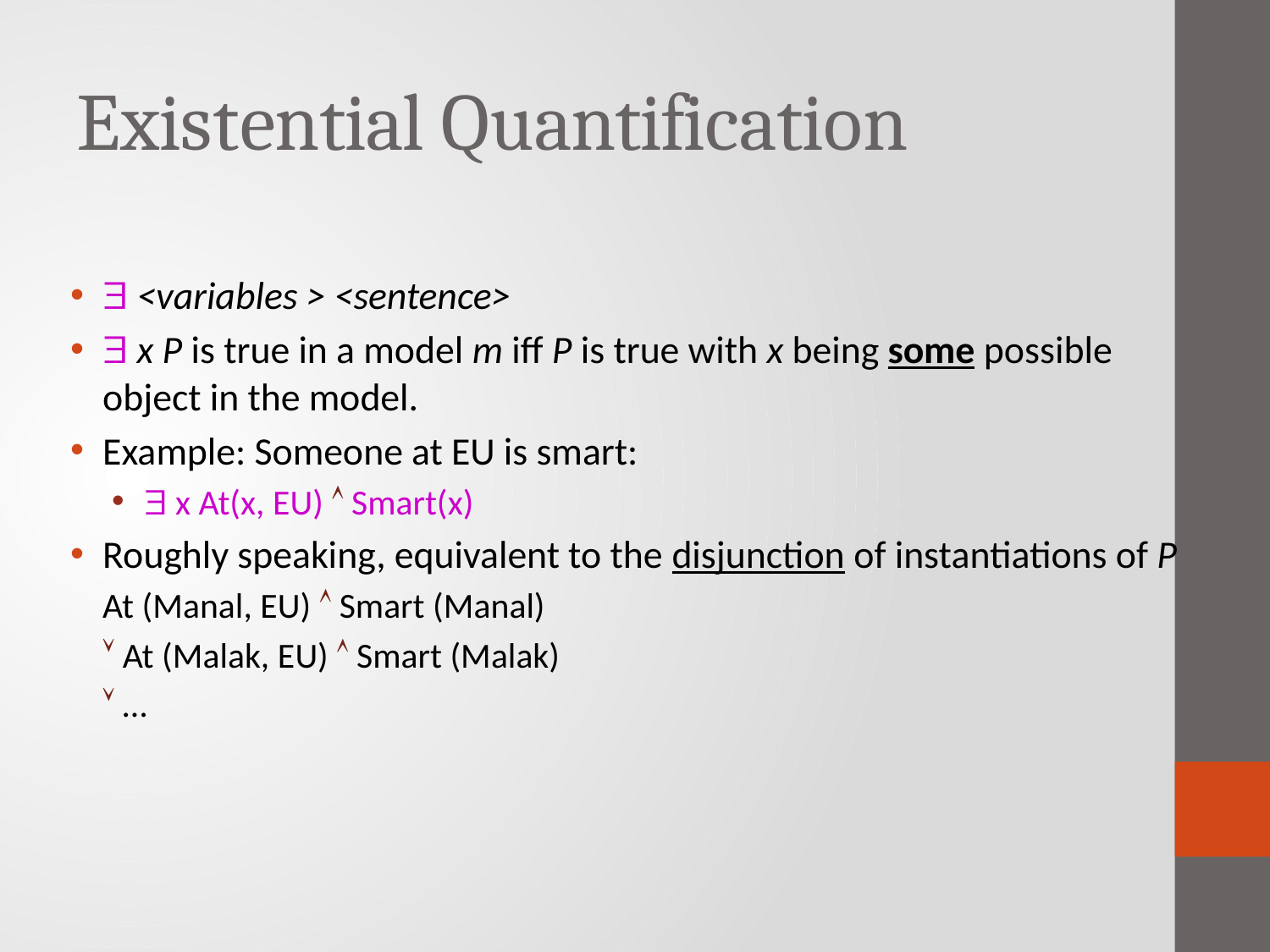

# Existential Quantification
∃ <variables > <sentence>
∃ x P is true in a model m iff P is true with x being some possible object in the model.
Example: Someone at EU is smart:
∃ x At(x, EU) ∧ Smart(x)
Roughly speaking, equivalent to the disjunction of instantiations of P
At (Manal, EU) ∧ Smart (Manal)
∨ At (Malak, EU) ∧ Smart (Malak)
∨ …